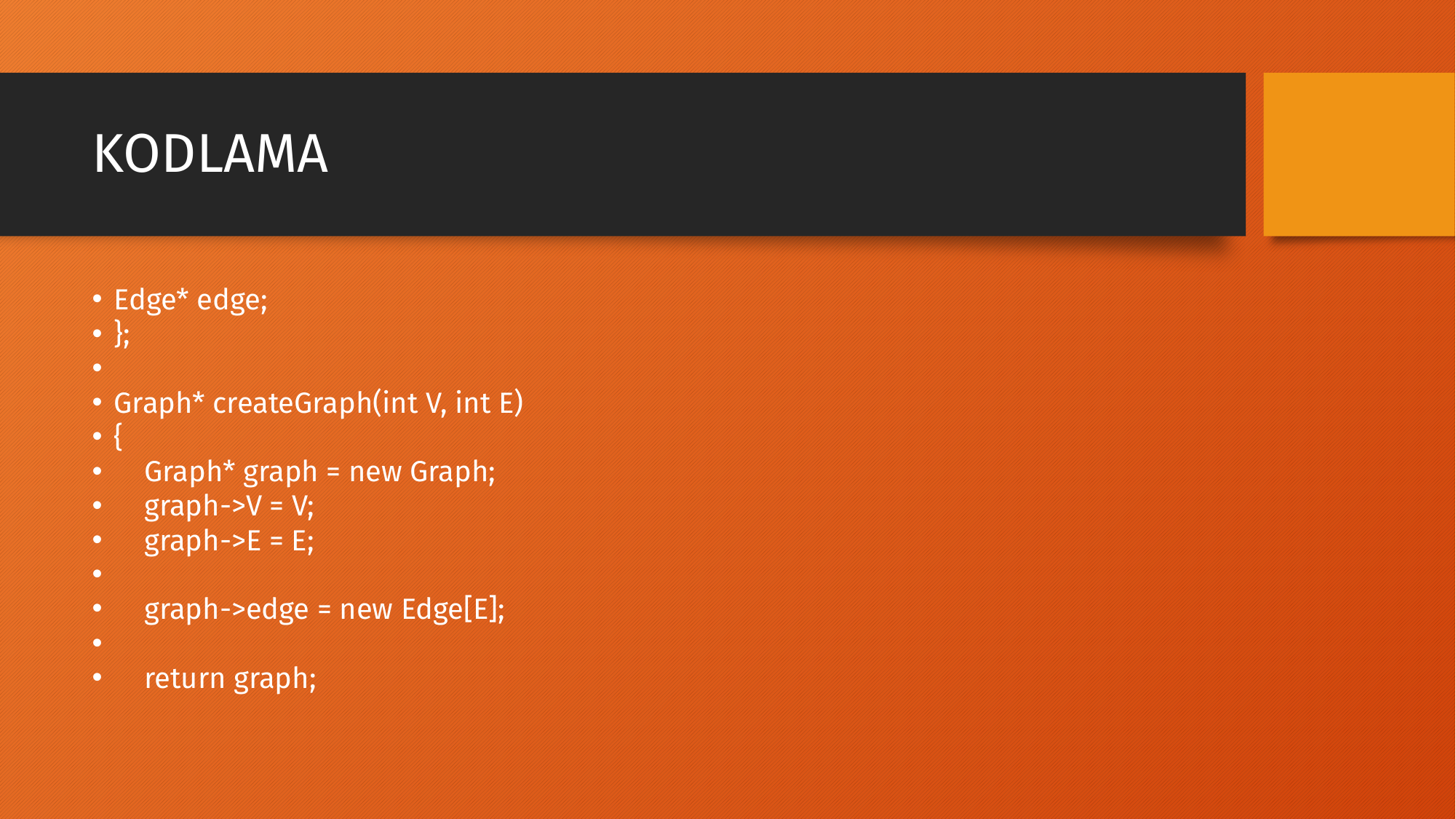

# KODLAMA
Edge* edge;
};

Graph* createGraph(int V, int E)
{
    Graph* graph = new Graph;
    graph->V = V;
    graph->E = E;

    graph->edge = new Edge[E];

    return graph;